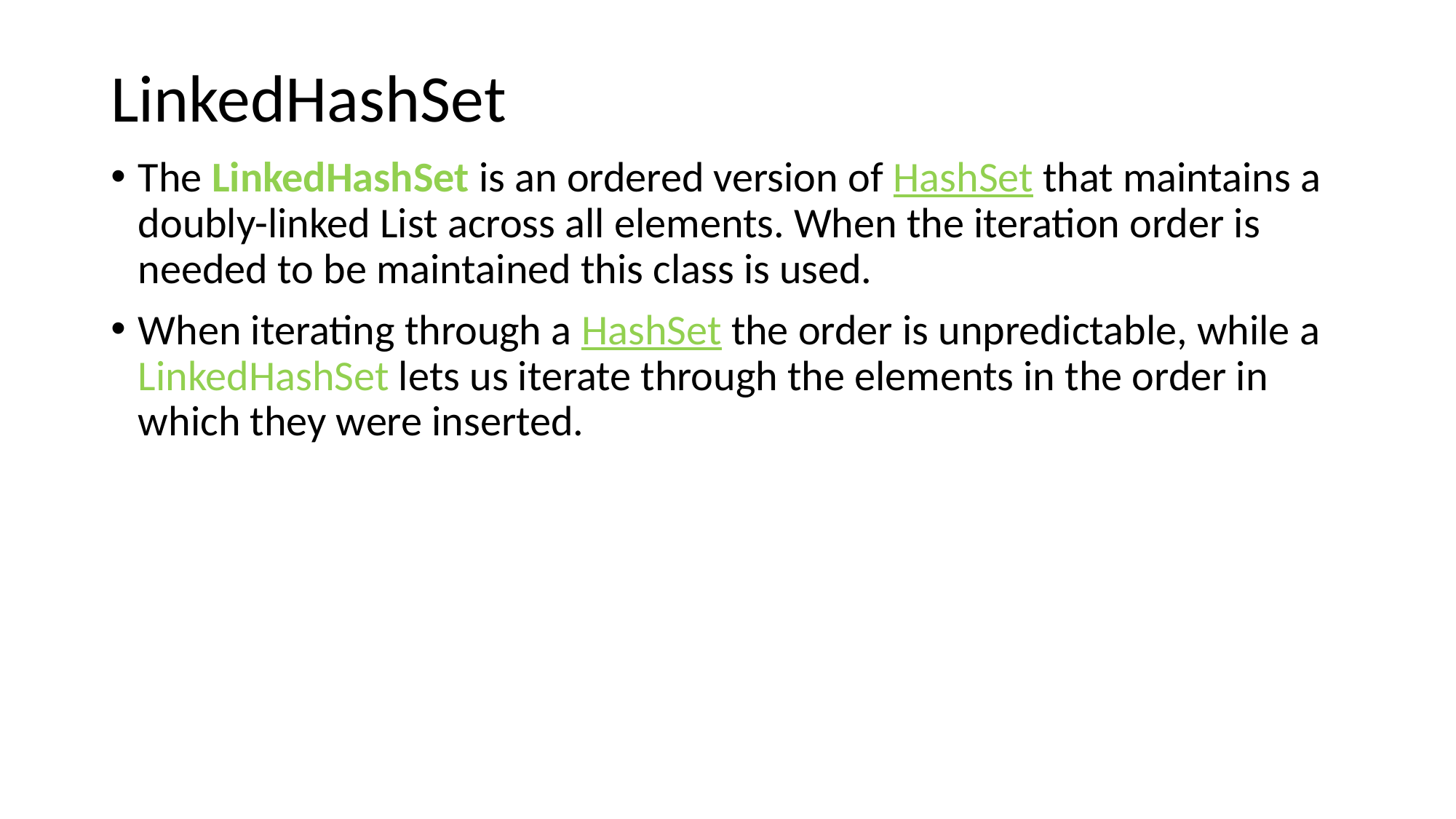

# LinkedHashSet
The LinkedHashSet is an ordered version of HashSet that maintains a doubly-linked List across all elements. When the iteration order is needed to be maintained this class is used.
When iterating through a HashSet the order is unpredictable, while a LinkedHashSet lets us iterate through the elements in the order in which they were inserted.